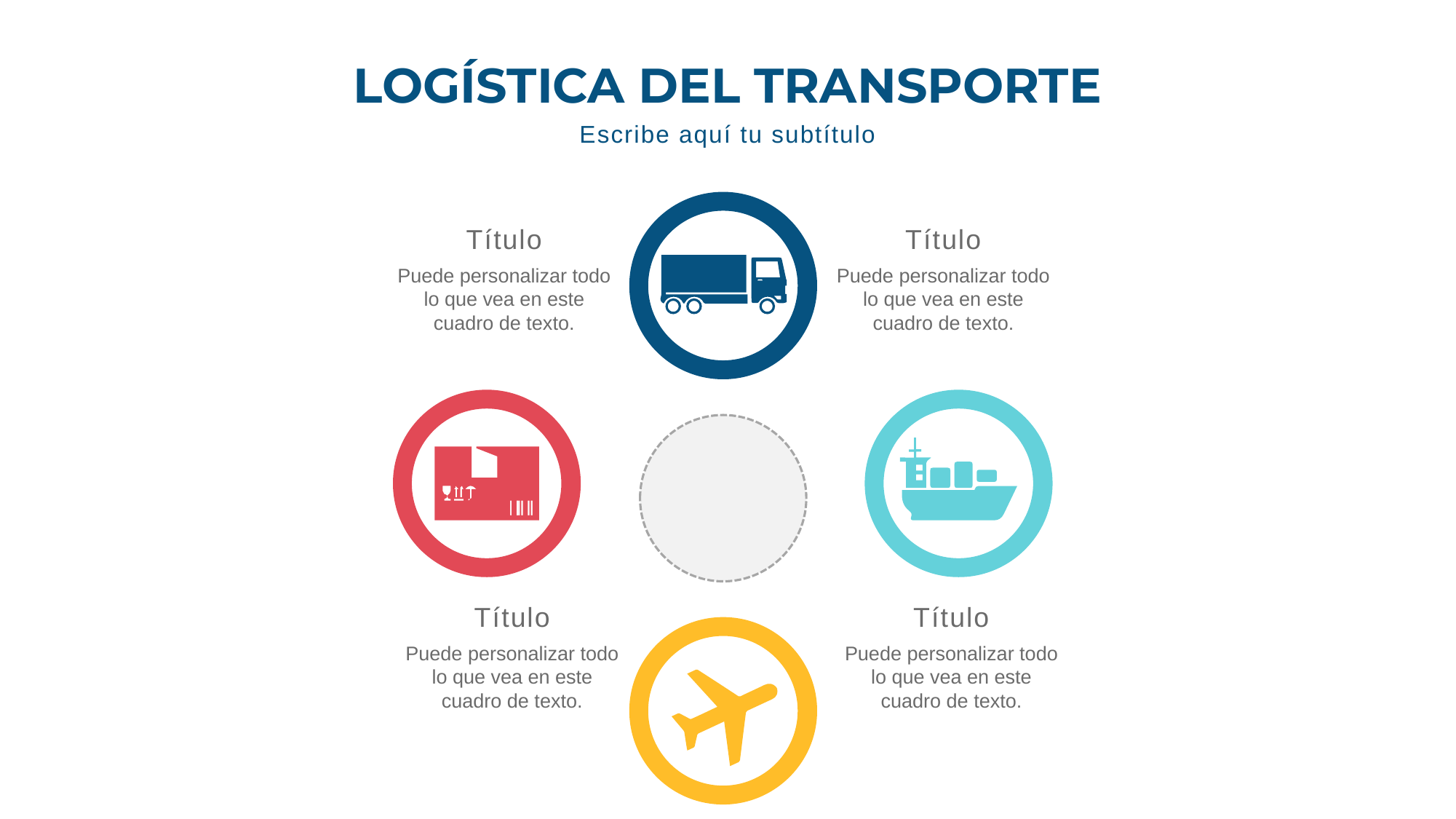

LOGÍSTICA DEL TRANSPORTE
Escribe aquí tu subtítulo

Título
Título

Puede personalizar todo lo que vea en este cuadro de texto.
Puede personalizar todo lo que vea en este cuadro de texto.

Título
Título

Puede personalizar todo lo que vea en este cuadro de texto.
Puede personalizar todo lo que vea en este cuadro de texto.